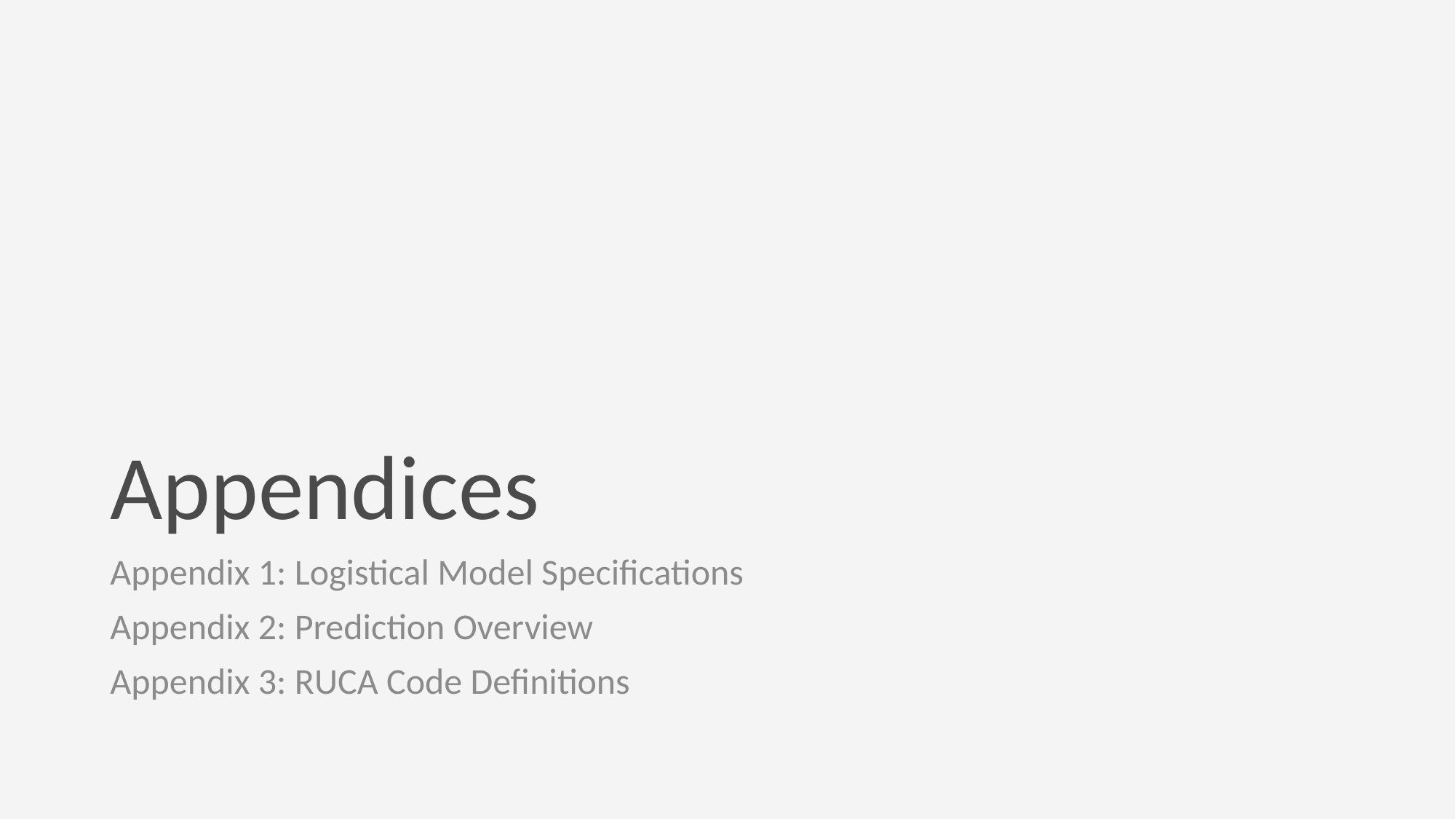

# Appendices
Appendix 1: Logistical Model Specifications
Appendix 2: Prediction Overview
Appendix 3: RUCA Code Definitions